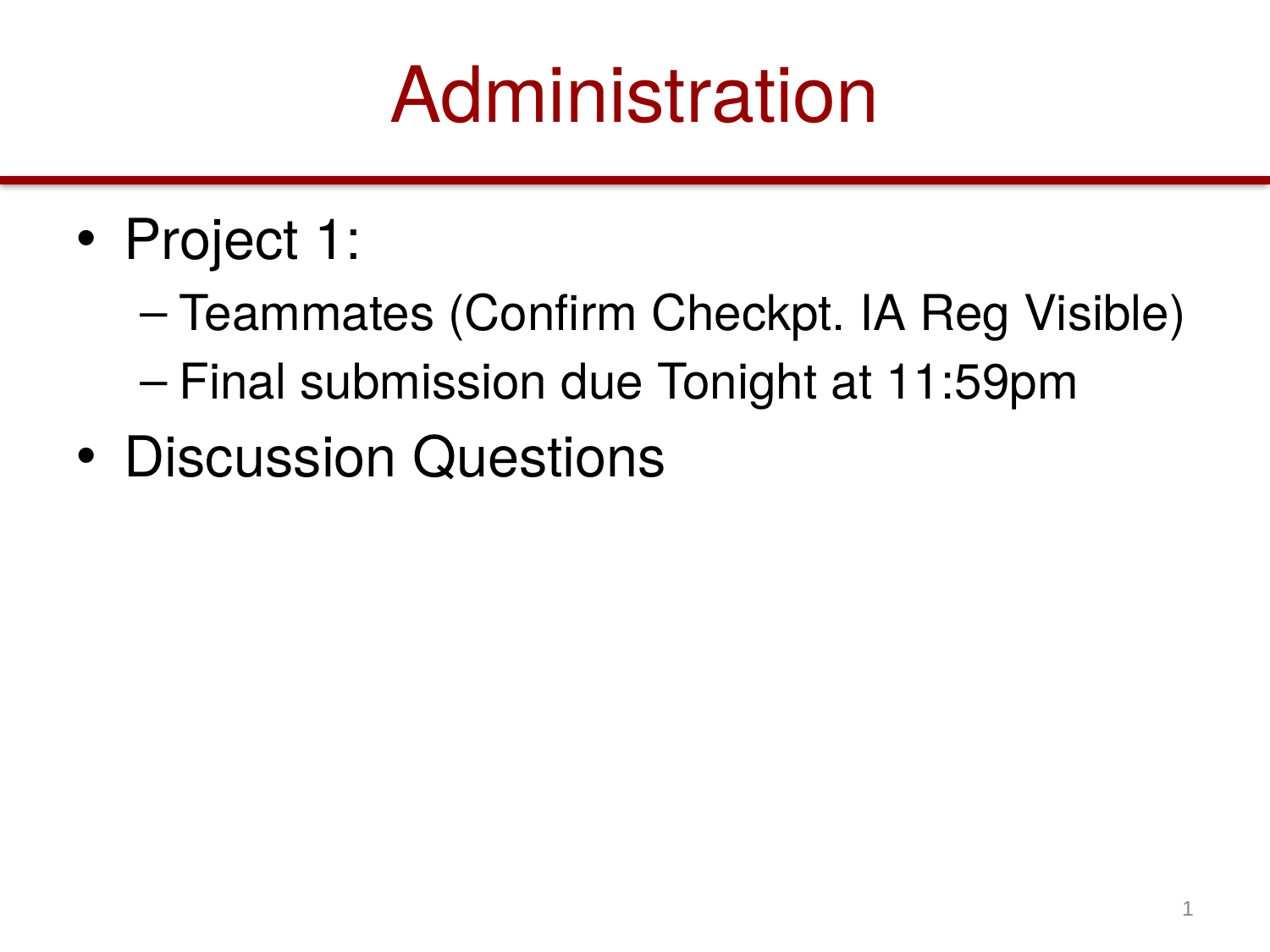

# Administration
Project 1:
Teammates (Confirm Checkpt. IA Reg Visible)
Final submission due Tonight at 11:59pm
Discussion Questions
1